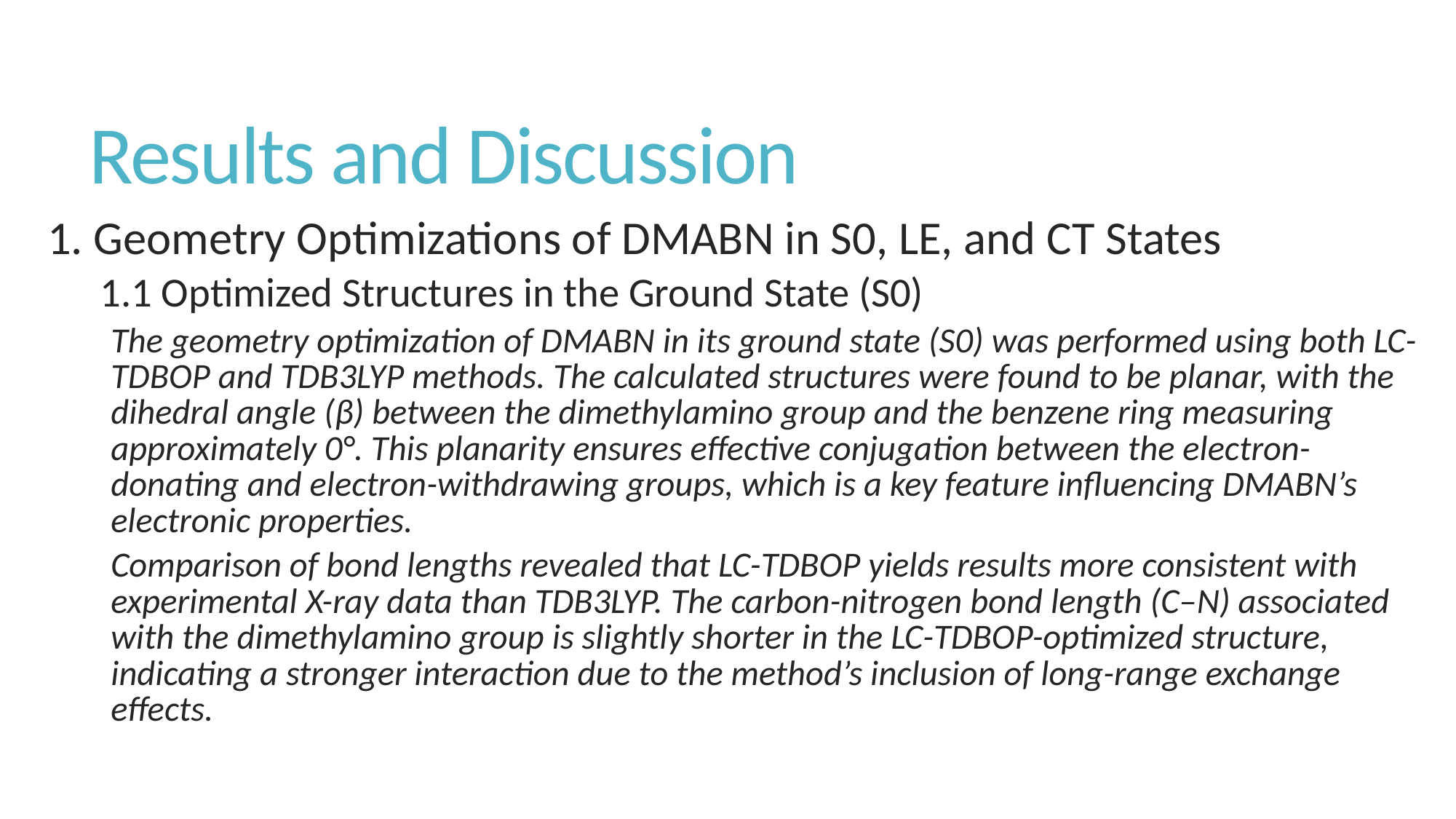

# Results and Discussion
1. Geometry Optimizations of DMABN in S0, LE, and CT States
1.1 Optimized Structures in the Ground State (S0)
The geometry optimization of DMABN in its ground state (S0) was performed using both LC-TDBOP and TDB3LYP methods. The calculated structures were found to be planar, with the dihedral angle (β) between the dimethylamino group and the benzene ring measuring approximately 0°. This planarity ensures effective conjugation between the electron-donating and electron-withdrawing groups, which is a key feature influencing DMABN’s electronic properties.
Comparison of bond lengths revealed that LC-TDBOP yields results more consistent with experimental X-ray data than TDB3LYP. The carbon-nitrogen bond length (C–N) associated with the dimethylamino group is slightly shorter in the LC-TDBOP-optimized structure, indicating a stronger interaction due to the method’s inclusion of long-range exchange effects.